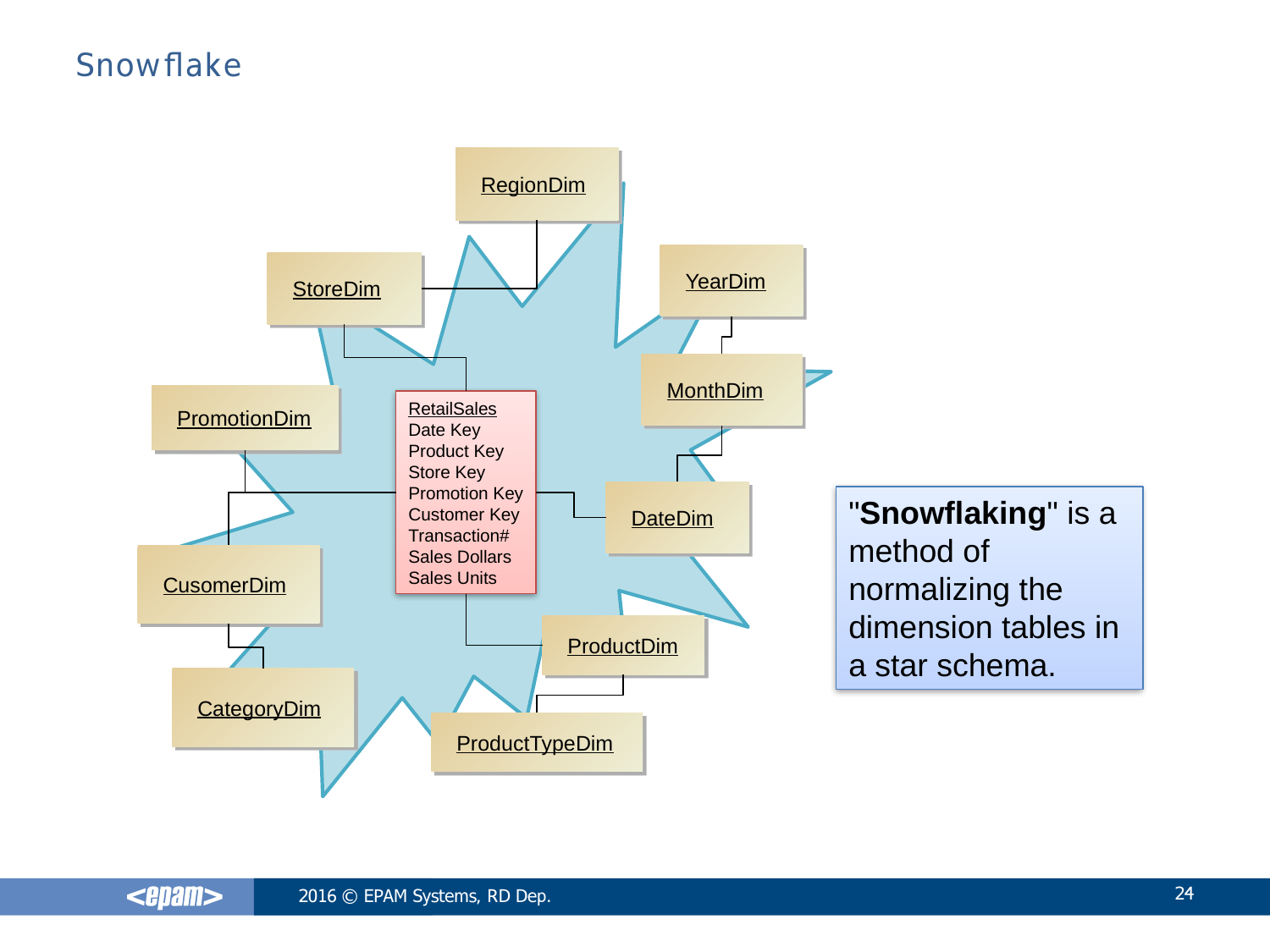

# Snowflake
RegionDim

YearDim
StoreDim
MonthDim
PromotionDim
RetailSales
Date Key
Product Key
Store Key
Promotion Key
Customer Key
Transaction#
Sales Dollars
Sales Units
DateDim
"Snowflaking" is a method of normalizing the dimension tables in a star schema.
CusomerDim
ProductDim
CategoryDim
ProductTypeDim
24
2016 © EPAM Systems, RD Dep.